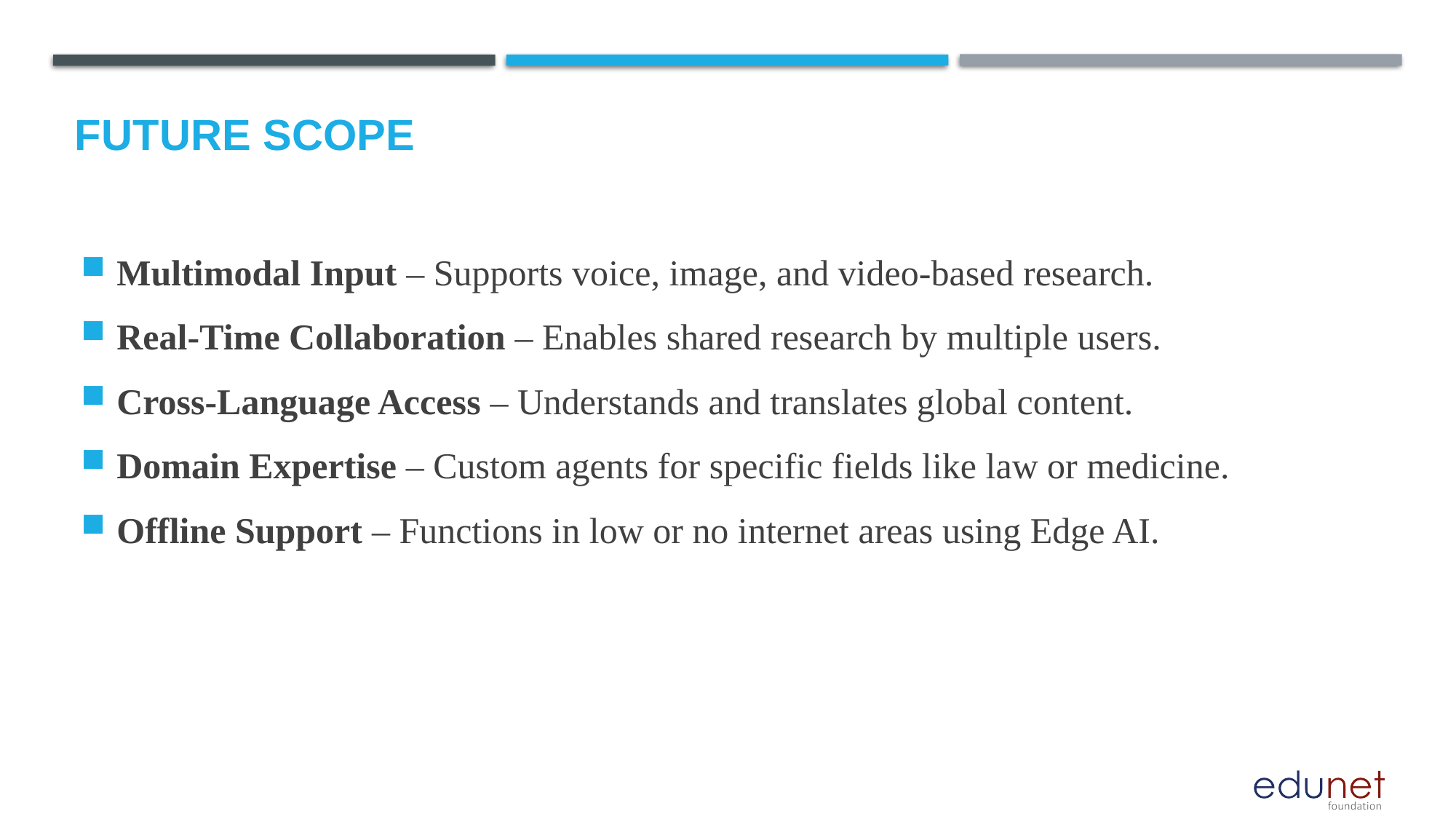

Future scope
Multimodal Input – Supports voice, image, and video-based research.
Real-Time Collaboration – Enables shared research by multiple users.
Cross-Language Access – Understands and translates global content.
Domain Expertise – Custom agents for specific fields like law or medicine.
Offline Support – Functions in low or no internet areas using Edge AI.